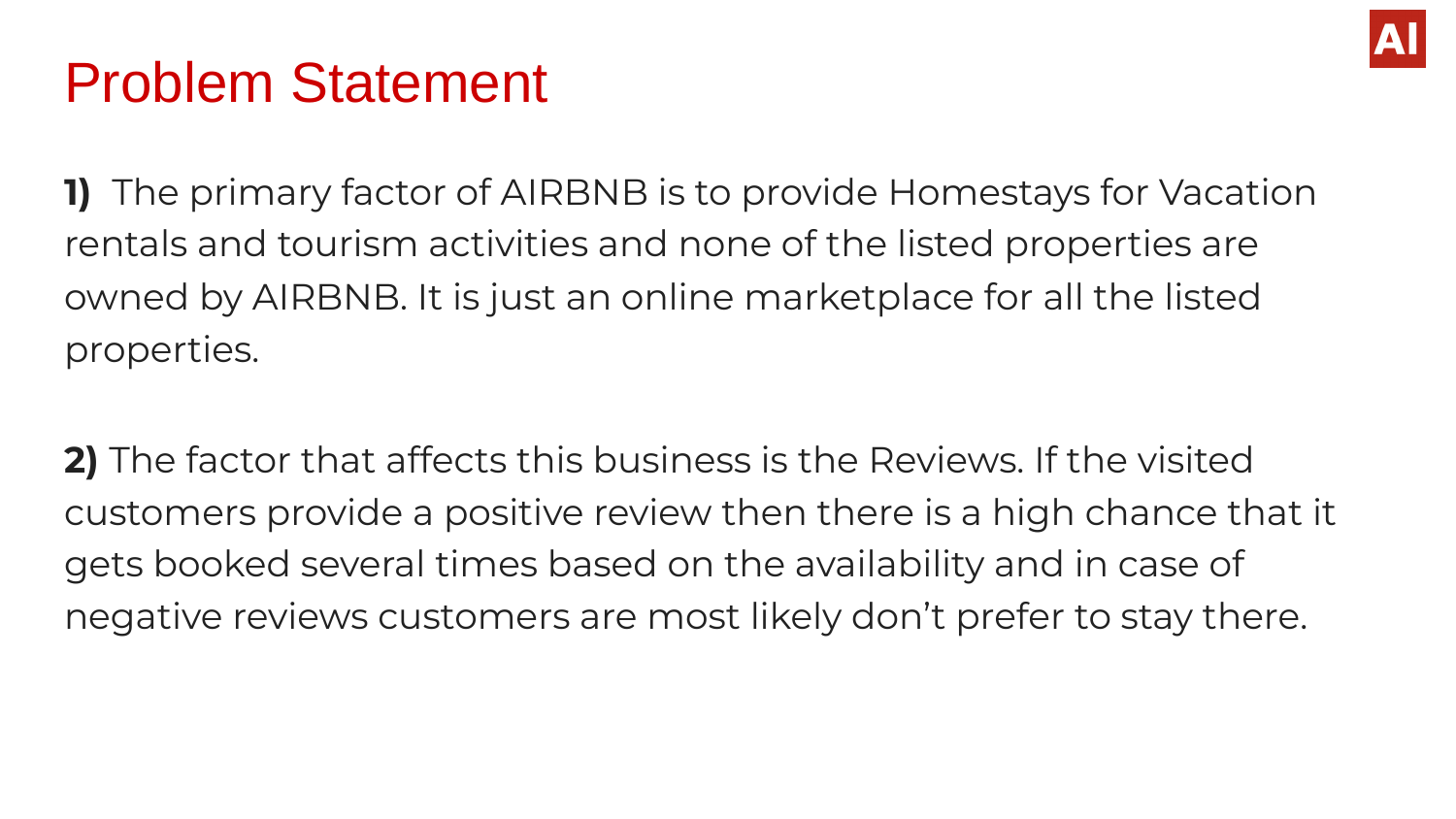

# Problem Statement

1)  The primary factor of AIRBNB is to provide Homestays for Vacation rentals and tourism activities and none of the listed properties are owned by AIRBNB. It is just an online marketplace for all the listed properties.

2) The factor that affects this business is the Reviews. If the visited customers provide a positive review then there is a high chance that it gets booked several times based on the availability and in case of negative reviews customers are most likely don’t prefer to stay there.